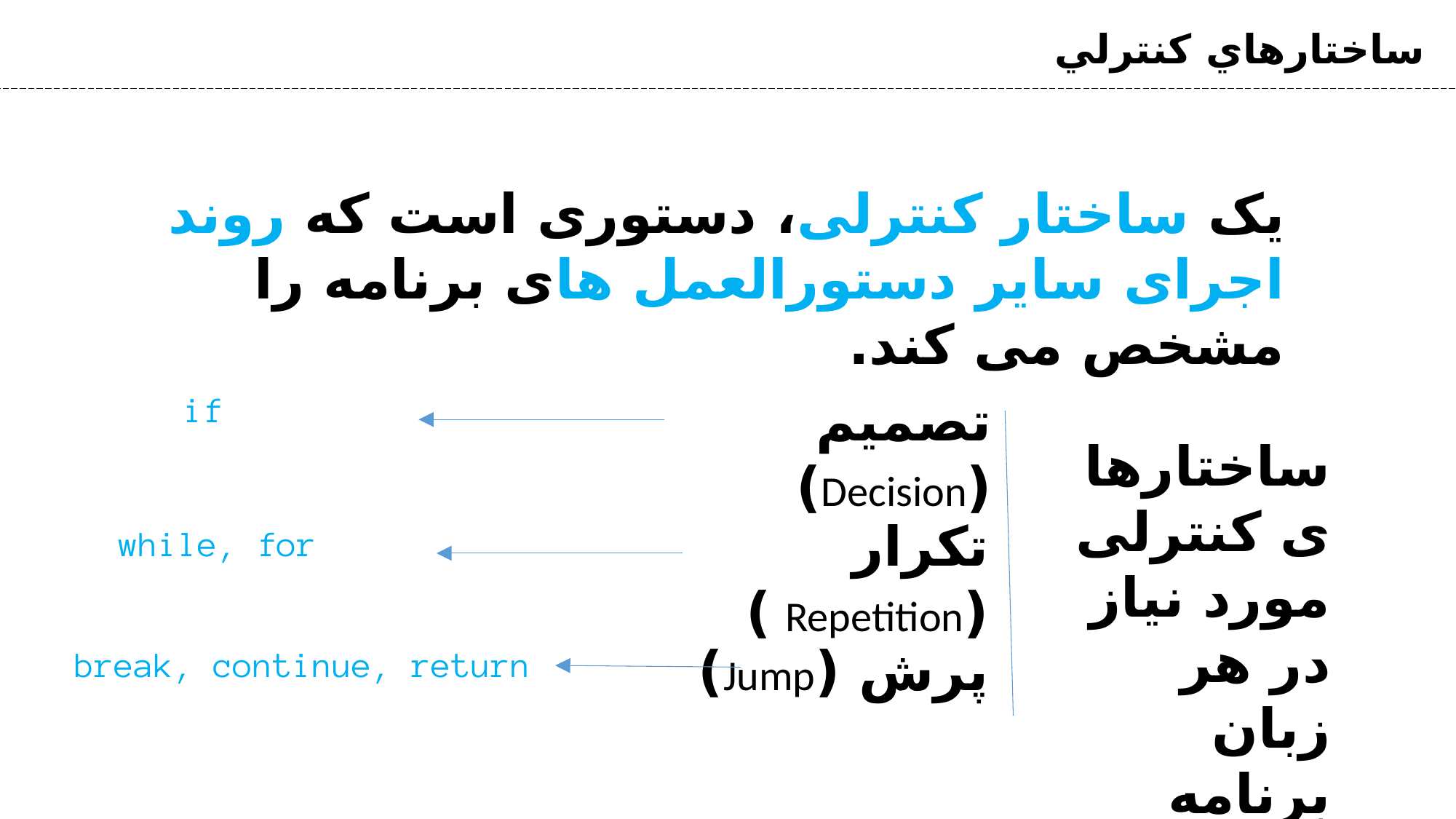

# ساختارهاي كنترلي
یک ساختار کنترلی، دستوری است که روند اجرای سایر دستورالعمل های برنامه را مشخص می کند.
if
تصمیم (Decision)
ساختارهای کنترلی مورد نیاز در هر زبان برنامه نویسی
تکرار (Repetition )
while, for
پرش (Jump)
break, continue, return